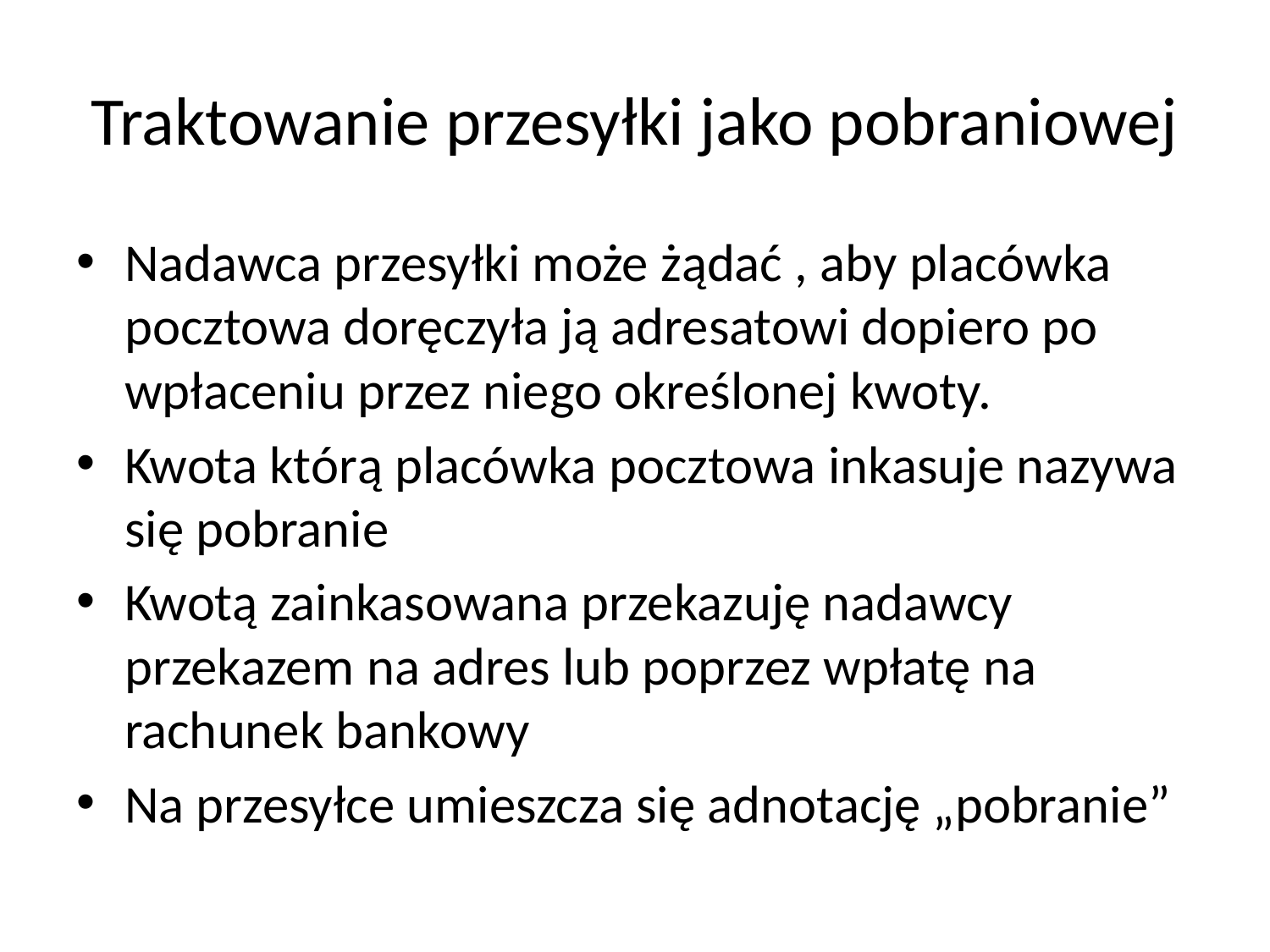

# Traktowanie przesyłki jako pobraniowej
Nadawca przesyłki może żądać , aby placówka pocztowa doręczyła ją adresatowi dopiero po wpłaceniu przez niego określonej kwoty.
Kwota którą placówka pocztowa inkasuje nazywa się pobranie
Kwotą zainkasowana przekazuję nadawcy przekazem na adres lub poprzez wpłatę na rachunek bankowy
Na przesyłce umieszcza się adnotację „pobranie”